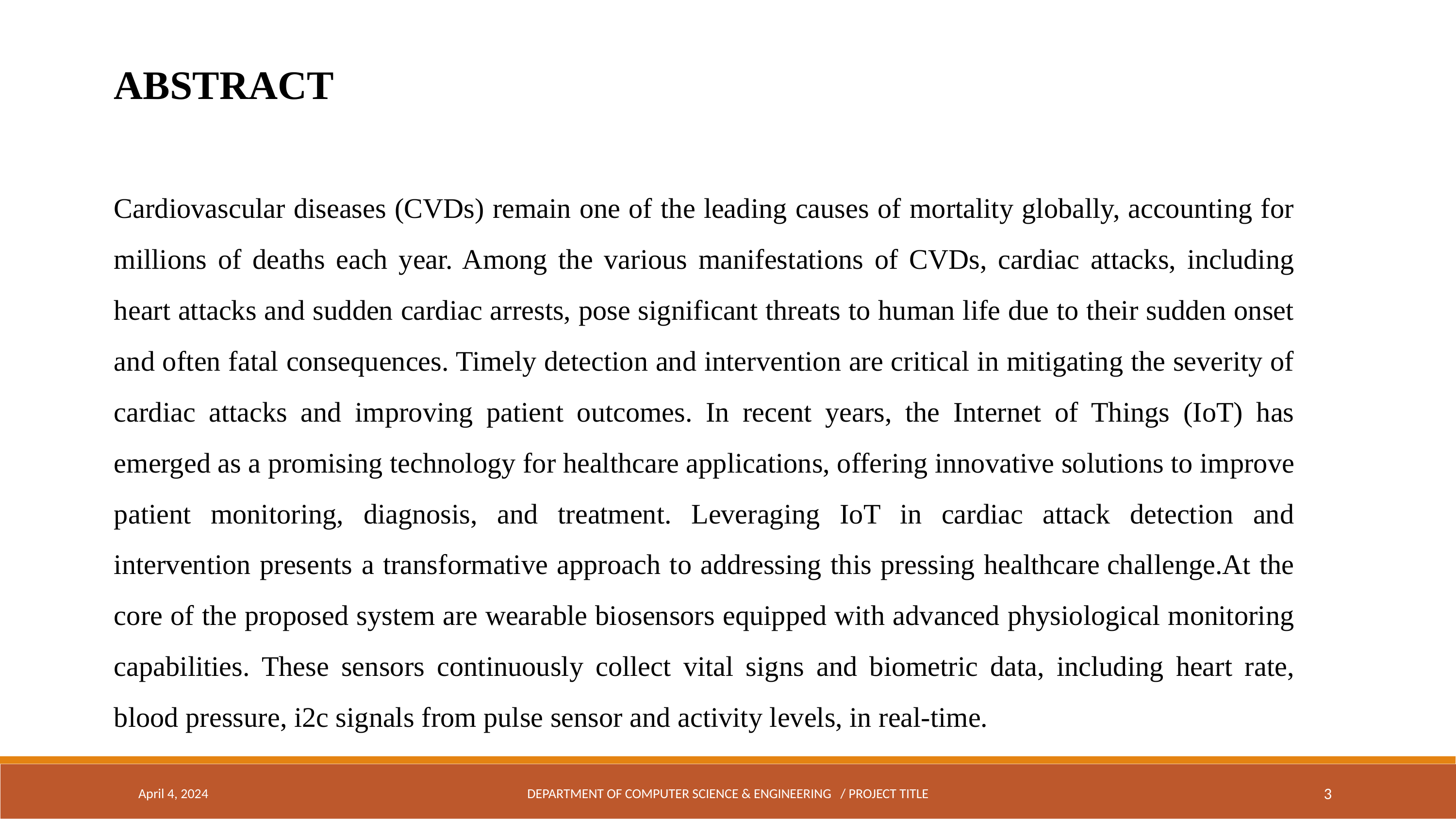

ABSTRACT

Cardiovascular diseases (CVDs) remain one of the leading causes of mortality globally, accounting for millions of deaths each year. Among the various manifestations of CVDs, cardiac attacks, including heart attacks and sudden cardiac arrests, pose significant threats to human life due to their sudden onset and often fatal consequences. Timely detection and intervention are critical in mitigating the severity of cardiac attacks and improving patient outcomes. In recent years, the Internet of Things (IoT) has emerged as a promising technology for healthcare applications, offering innovative solutions to improve patient monitoring, diagnosis, and treatment. Leveraging IoT in cardiac attack detection and intervention presents a transformative approach to addressing this pressing healthcare challenge.At the core of the proposed system are wearable biosensors equipped with advanced physiological monitoring capabilities. These sensors continuously collect vital signs and biometric data, including heart rate, blood pressure, i2c signals from pulse sensor and activity levels, in real-time.

April 4, 2024
DEPARTMENT OF COMPUTER SCIENCE & ENGINEERING   / PROJECT TITLE
3